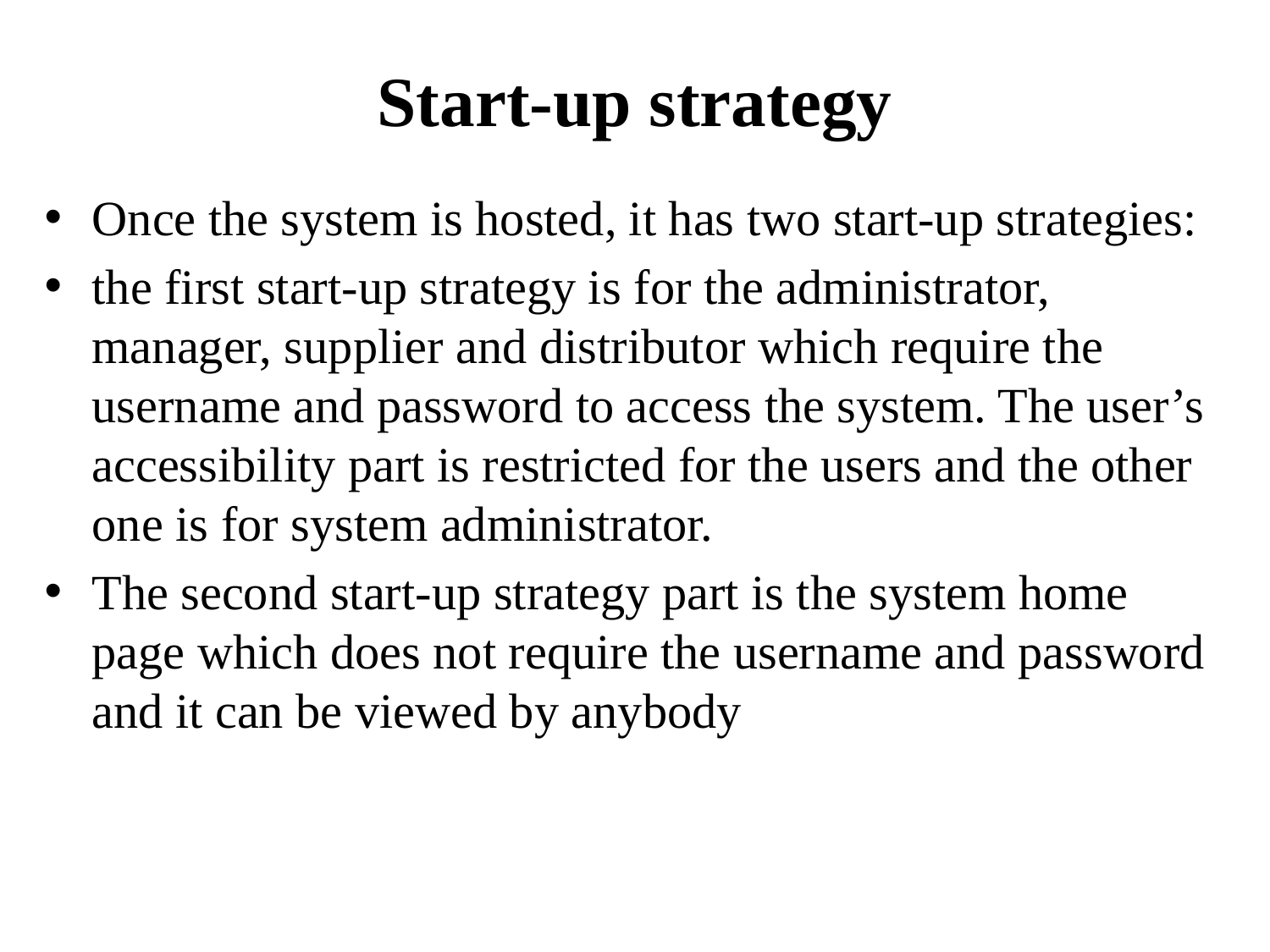

# Start-up strategy
Once the system is hosted, it has two start-up strategies:
the first start-up strategy is for the administrator, manager, supplier and distributor which require the username and password to access the system. The user’s accessibility part is restricted for the users and the other one is for system administrator.
The second start-up strategy part is the system home page which does not require the username and password and it can be viewed by anybody